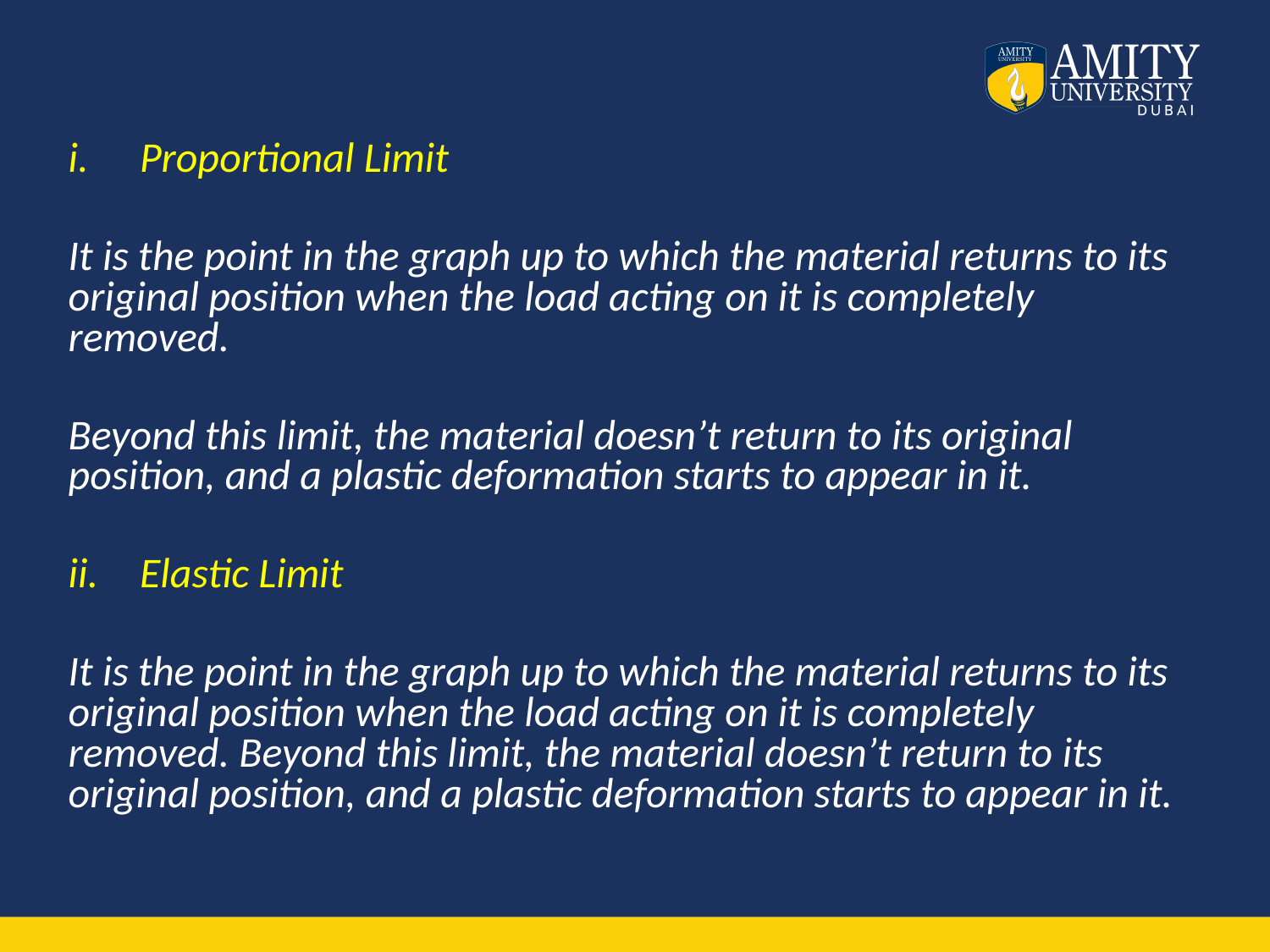

#
Proportional Limit

It is the point in the graph up to which the material returns to its original position when the load acting on it is completely removed.

Beyond this limit, the material doesn’t return to its original position, and a plastic deformation starts to appear in it.

Elastic Limit

It is the point in the graph up to which the material returns to its original position when the load acting on it is completely removed. Beyond this limit, the material doesn’t return to its original position, and a plastic deformation starts to appear in it.